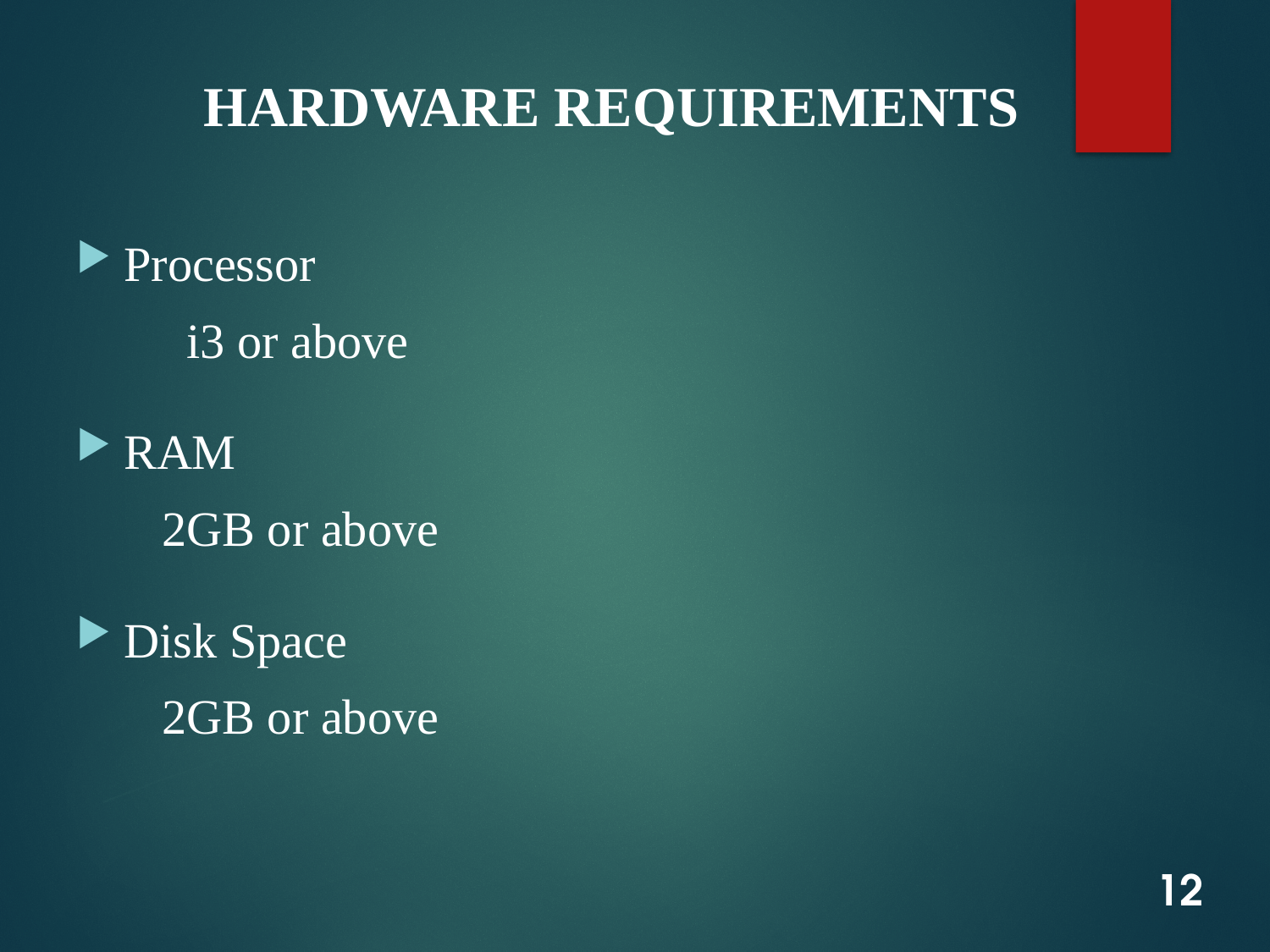

HARDWARE REQUIREMENTS

Processor
         i3 or above

RAM
       2GB or above

Disk Space
       2GB or above

12